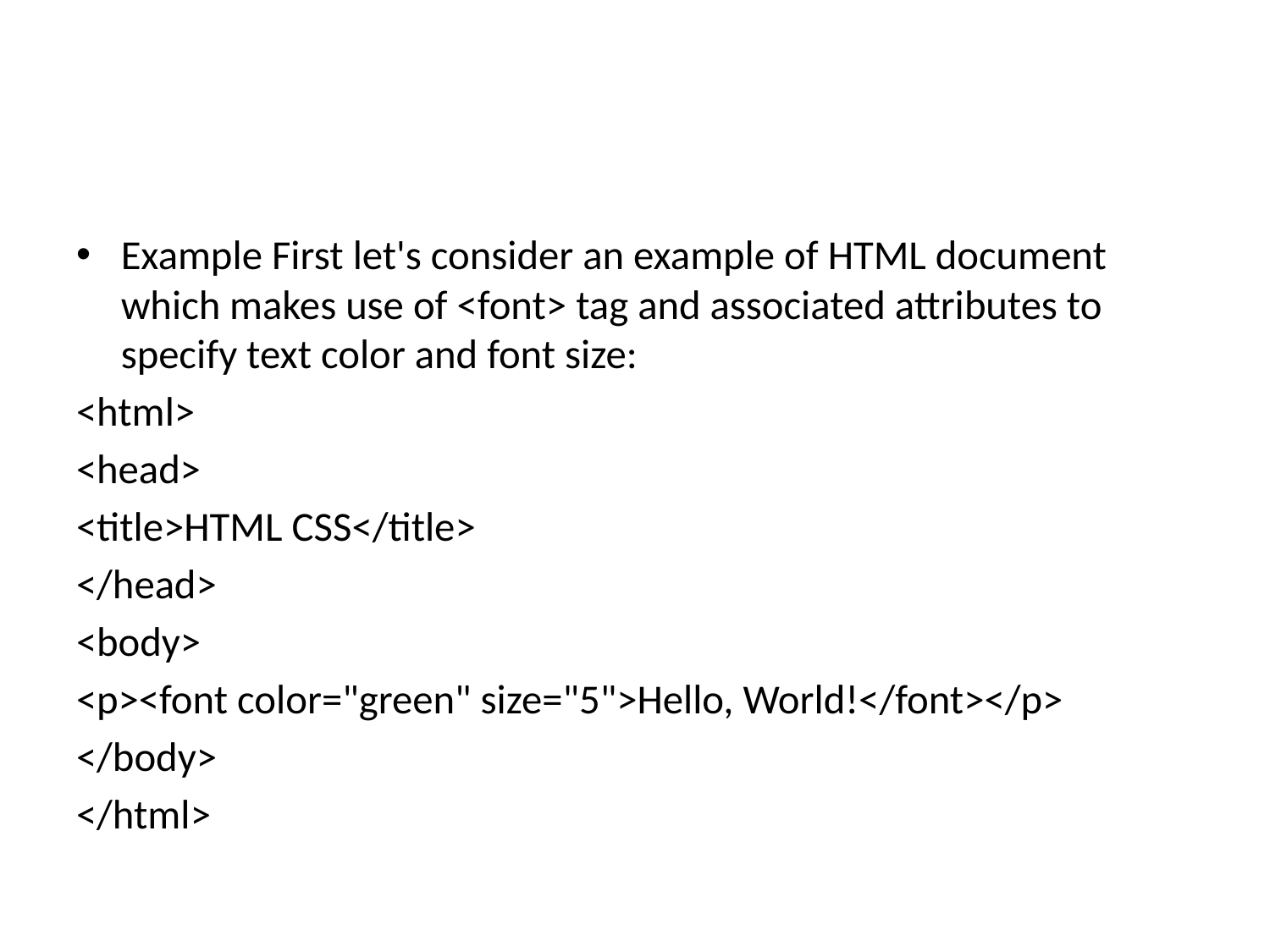

#
Example First let's consider an example of HTML document which makes use of <font> tag and associated attributes to specify text color and font size:
<html>
<head>
<title>HTML CSS</title>
</head>
<body>
<p><font color="green" size="5">Hello, World!</font></p>
</body>
</html>